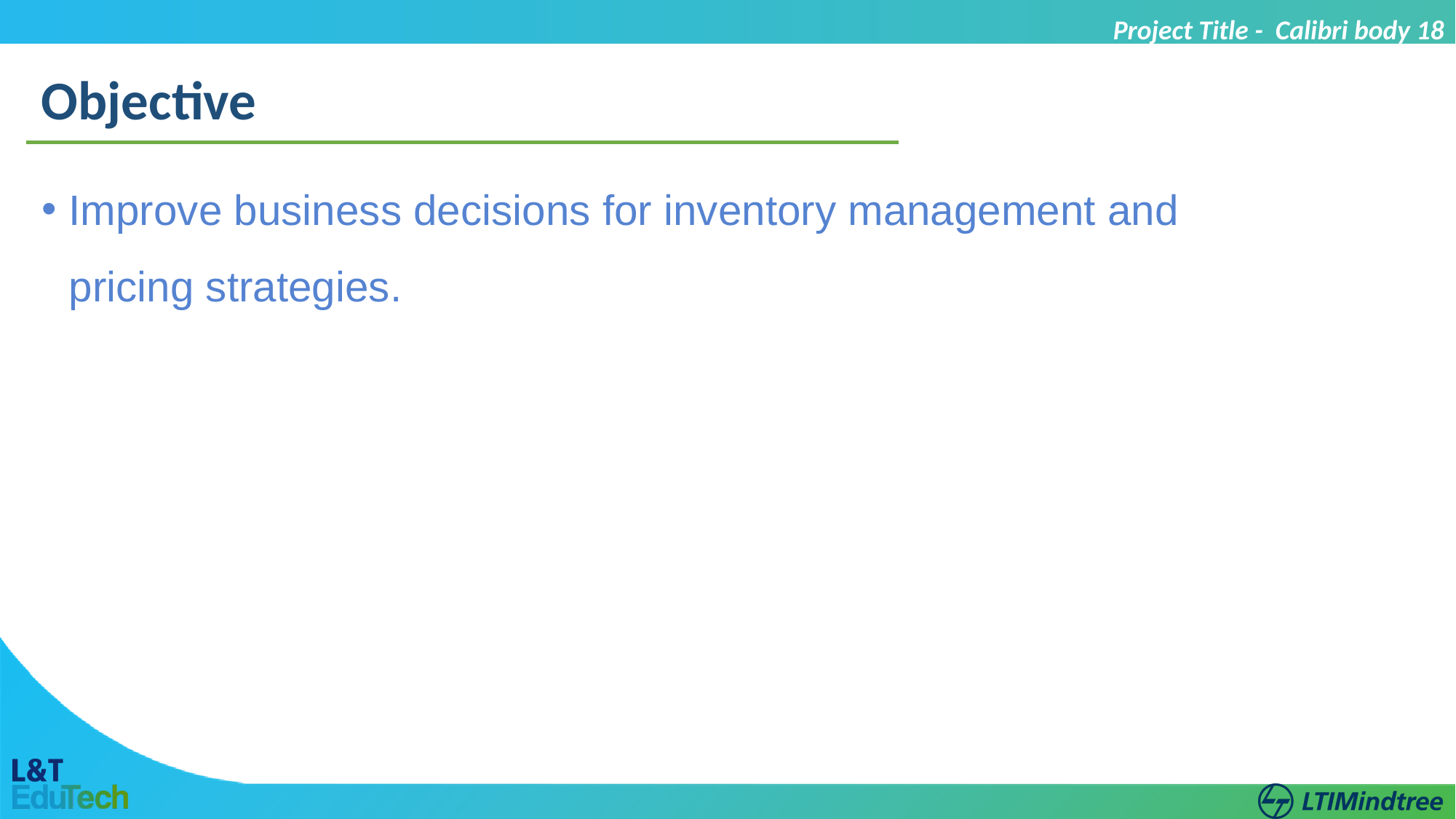

Project Title -  Calibri body 18

Objective
Improve business decisions for inventory management and pricing strategies.